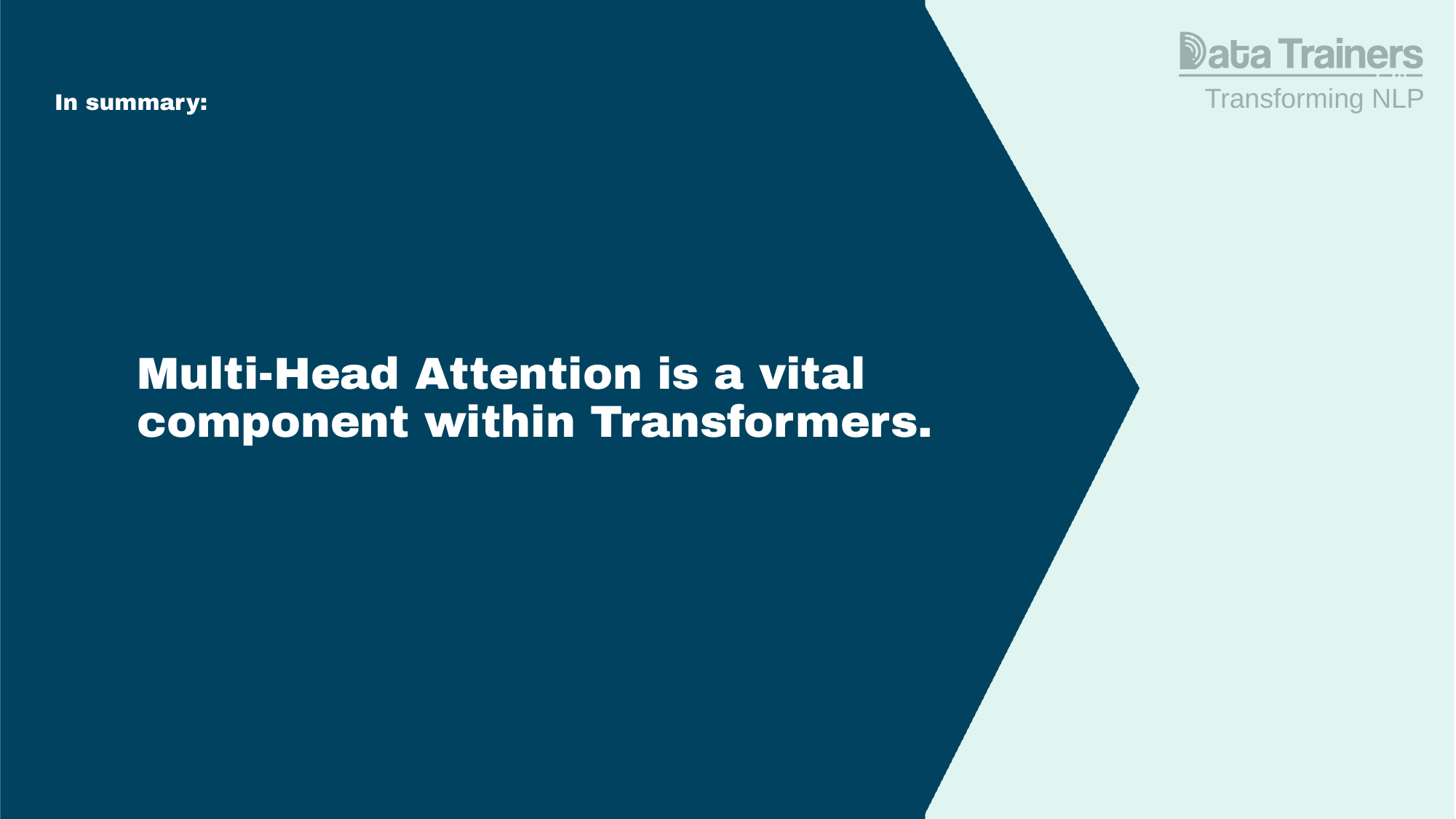

Transforming NLP
# In summary:
Multi-Head Attention is a vital component within Transformers.